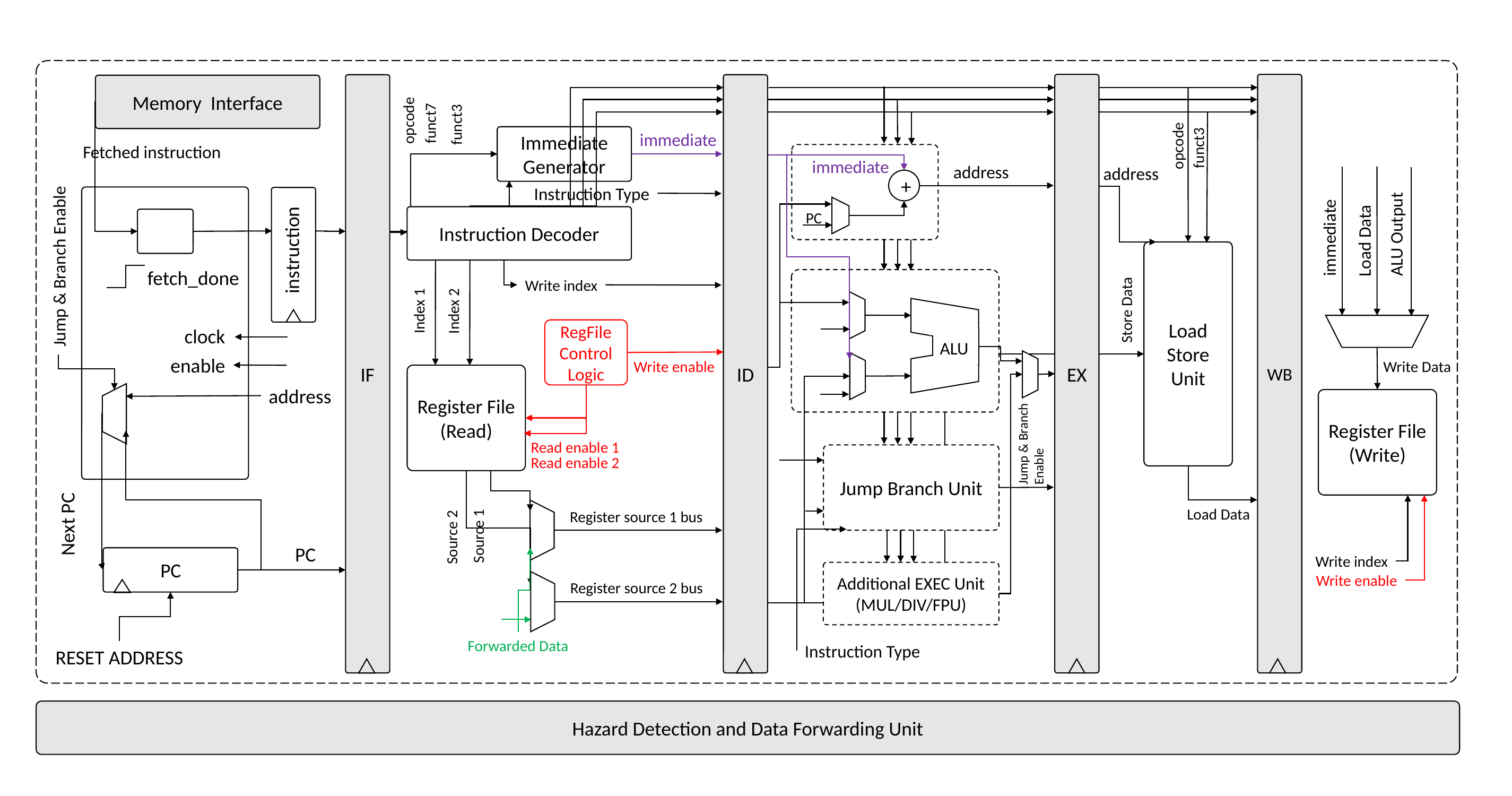

EX

WB

IF

ID

Memory  Interface
opcode
funct7
funct3
immediate
Immediate Generator
opcode
funct3
Fetched instruction

immediate
address
address
+
Instruction Type

instruction

PC
Instruction Decoder

ALU Output
immediate
Load Data
Load
Store
Unit
Jump & Branch Enable
fetch_done

Write index
Store Data
Index 1
Index 2

ALU

clock
RegFile Control Logic
enable
Write Data
Write enable
Register File
(Read)

address
Register File
(Write)

Jump & Branch Enable

Read enable 1
Jump Branch Unit
Read enable 2
Load Data

Register source 1 bus
Next PC

Source 1
Source 2
PC
Write index
PC
Additional EXEC Unit (MUL/DIV/FPU)
Write enable

Forwarded Data
Instruction Type
RESET ADDRESS
Register source 2 bus
Hazard Detection and Data Forwarding Unit